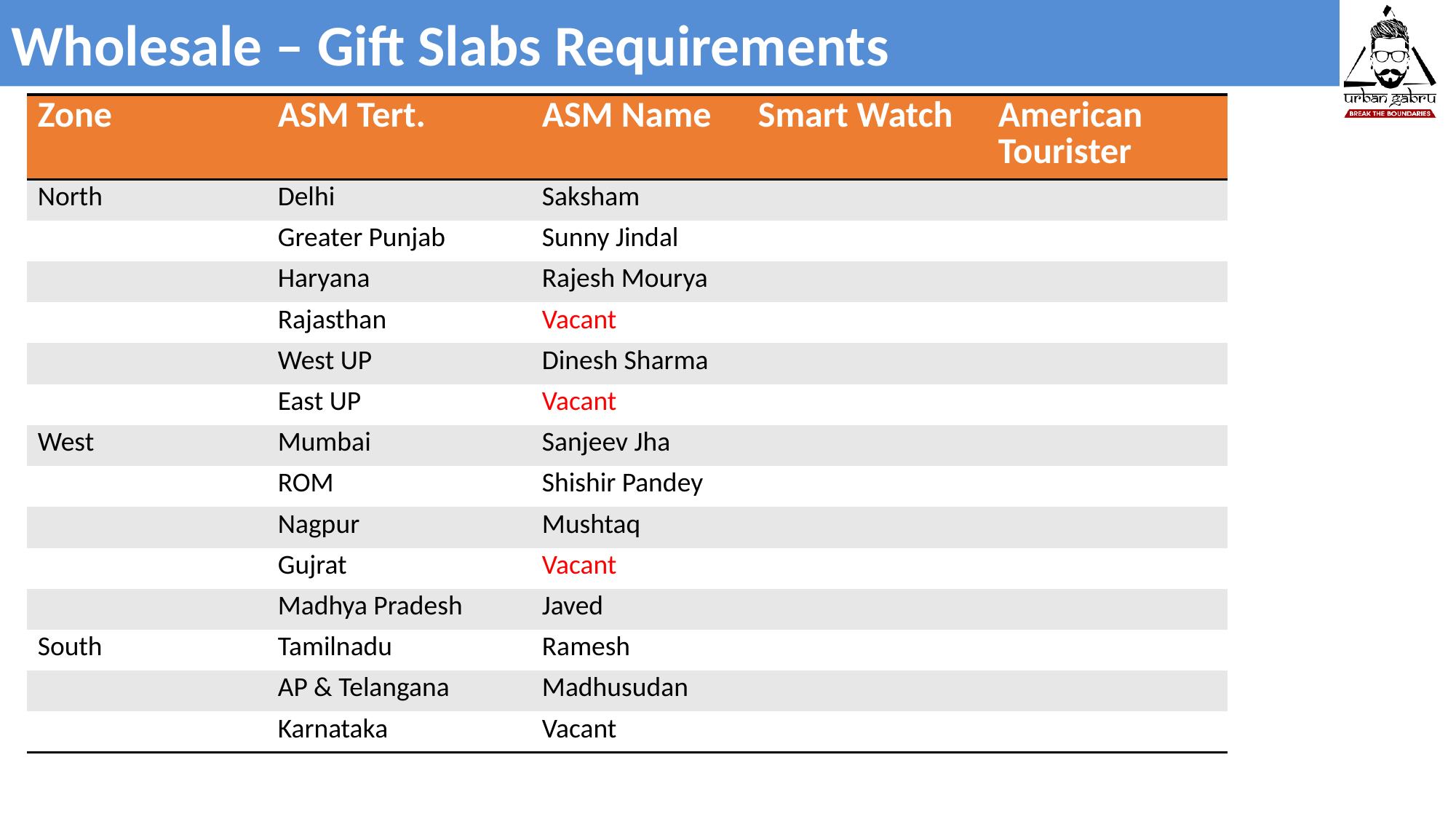

Wholesale – Gift Slabs Requirements
| Zone | ASM Tert. | ASM Name | Smart Watch | American Tourister |
| --- | --- | --- | --- | --- |
| North | Delhi | Saksham |  |  |
|  | Greater Punjab | Sunny Jindal |  |  |
|  | Haryana | Rajesh Mourya |  |  |
|  | Rajasthan | Vacant |  |  |
|  | West UP | Dinesh Sharma |  |  |
|  | East UP | Vacant |  |  |
| West | Mumbai | Sanjeev Jha |  |  |
|  | ROM | Shishir Pandey |  |  |
|  | Nagpur | Mushtaq |  |  |
|  | Gujrat | Vacant |  |  |
|  | Madhya Pradesh | Javed |  |  |
| South | Tamilnadu | Ramesh |  |  |
|  | AP & Telangana | Madhusudan |  |  |
|  | Karnataka | Vacant |  |  |